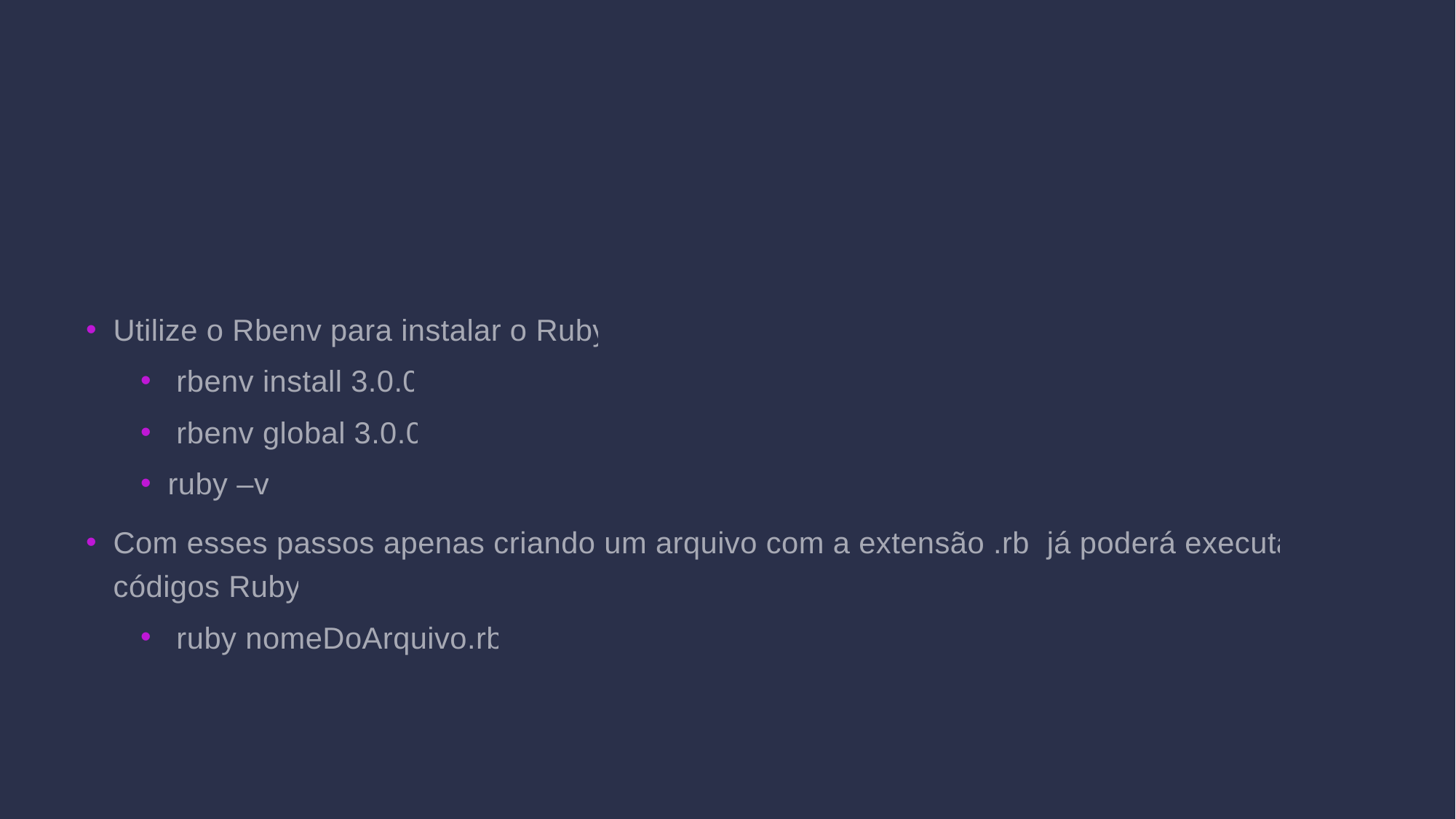

#
Utilize o Rbenv para instalar o Ruby
 rbenv install 3.0.0
 rbenv global 3.0.0
ruby –v
Com esses passos apenas criando um arquivo com a extensão .rb  já poderá executar códigos Ruby
 ruby nomeDoArquivo.rb